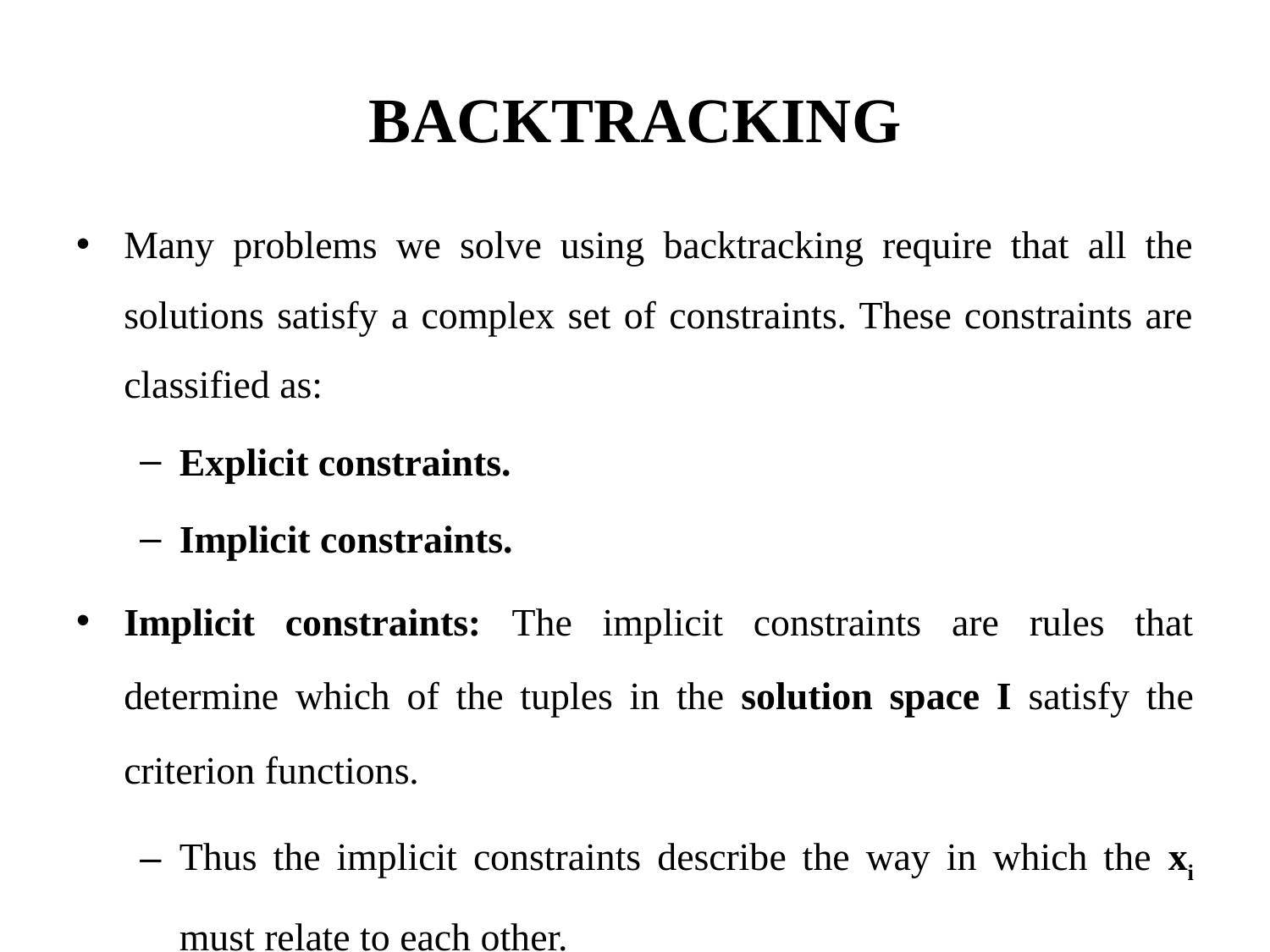

# BACKTRACKING
Many problems we solve using backtracking require that all the solutions satisfy a complex set of constraints. These constraints are classified as:
Explicit constraints.
Implicit constraints.
Implicit constraints: The implicit constraints are rules that determine which of the tuples in the solution space I satisfy the criterion functions.
Thus the implicit constraints describe the way in which the xi must relate to each other.